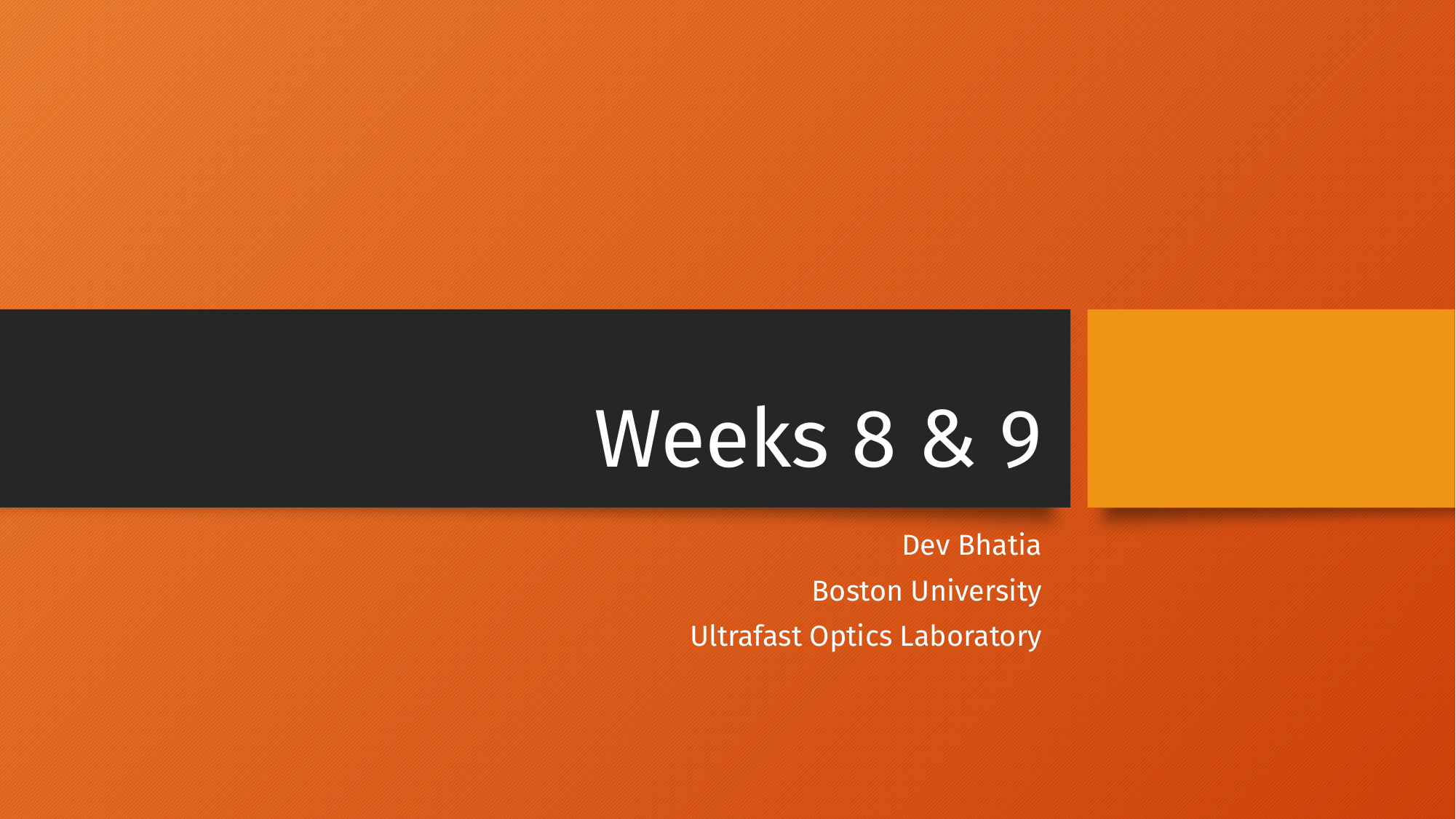

# Weeks 8 & 9
Dev Bhatia
Boston University
Ultrafast Optics Laboratory